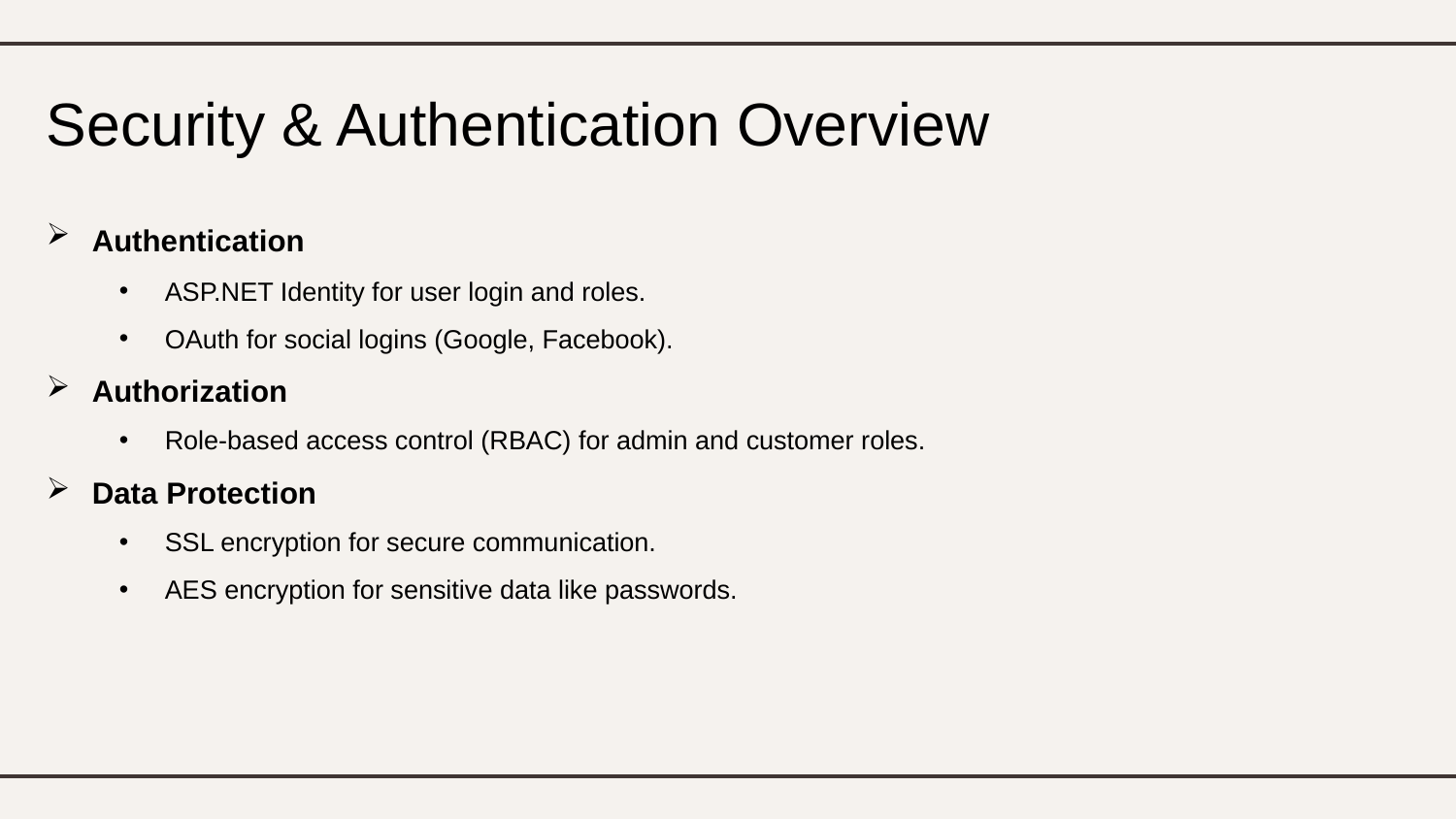

# Security & Authentication Overview
Authentication
ASP.NET Identity for user login and roles.
OAuth for social logins (Google, Facebook).
Authorization
Role-based access control (RBAC) for admin and customer roles.
Data Protection
SSL encryption for secure communication.
AES encryption for sensitive data like passwords.